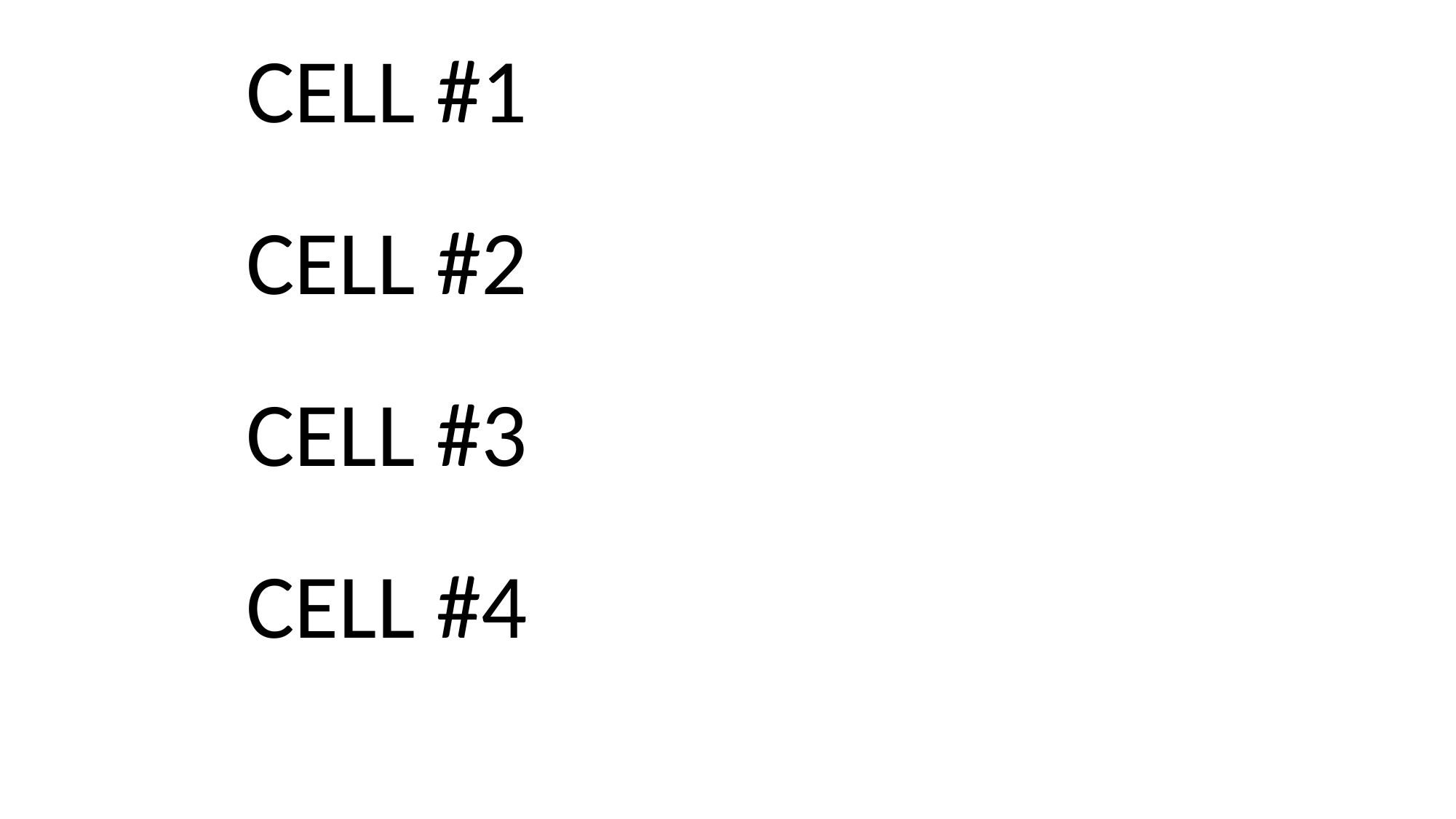

CELL #1
CELL #2
CELL #3
CELL #4